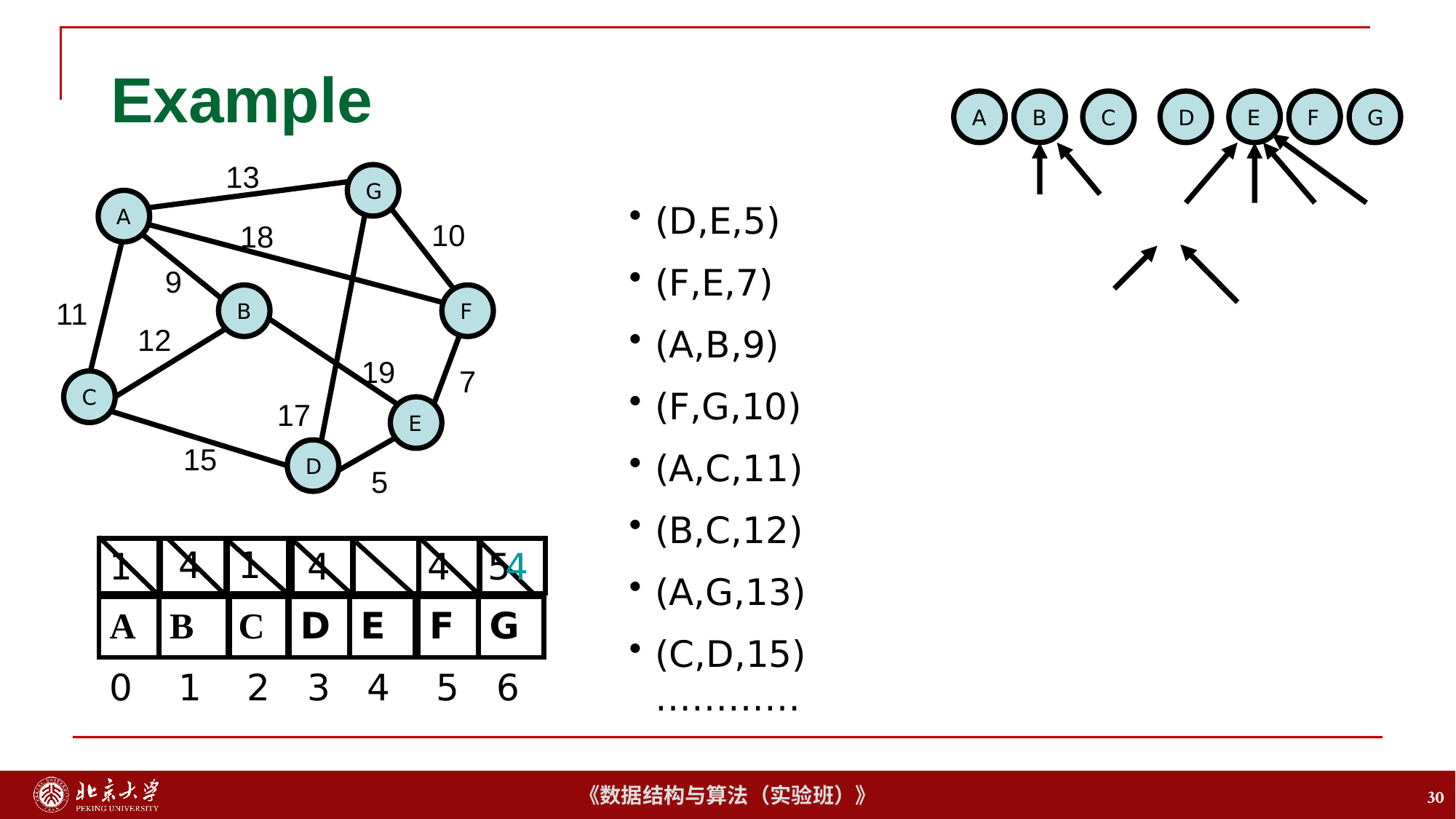

# Example
A
B
C
D
E
F
G

(D,E,5)
(F,E,7)
(A,B,9)
(F,G,10)
(A,C,11)
(B,C,12)
(A,G,13)
(C,D,15)
…………

13
G

A

10
18

9
B
F
11
12

19
7
C
17
E

15

D
5
4
1

1

4
4

5

4

A
B
C
D
E
F
G
0
1
2
3
4
5
6
30